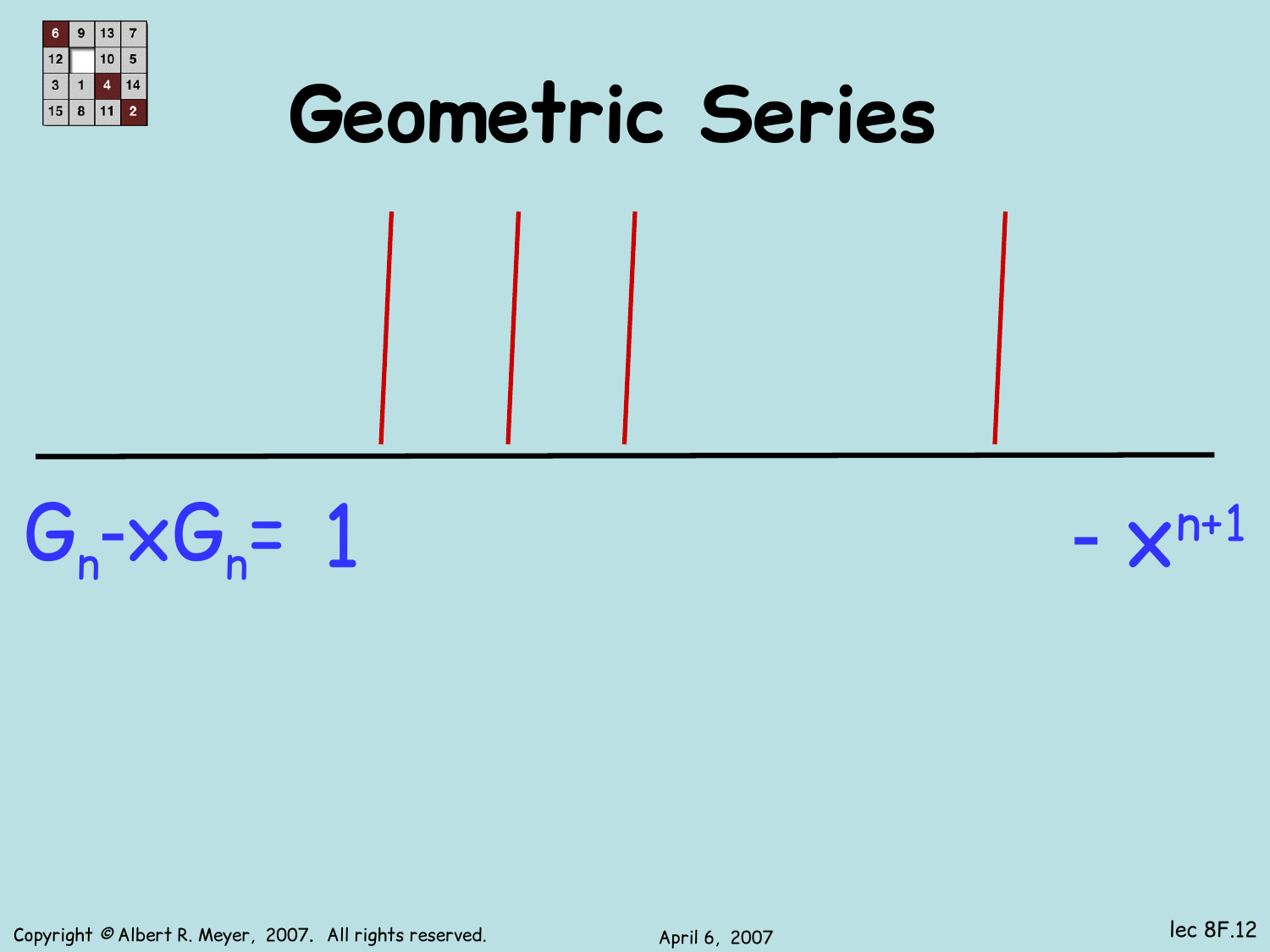

# Geometric Series

 1                            − xn+1
Gn−xGn=
April 6,  2007